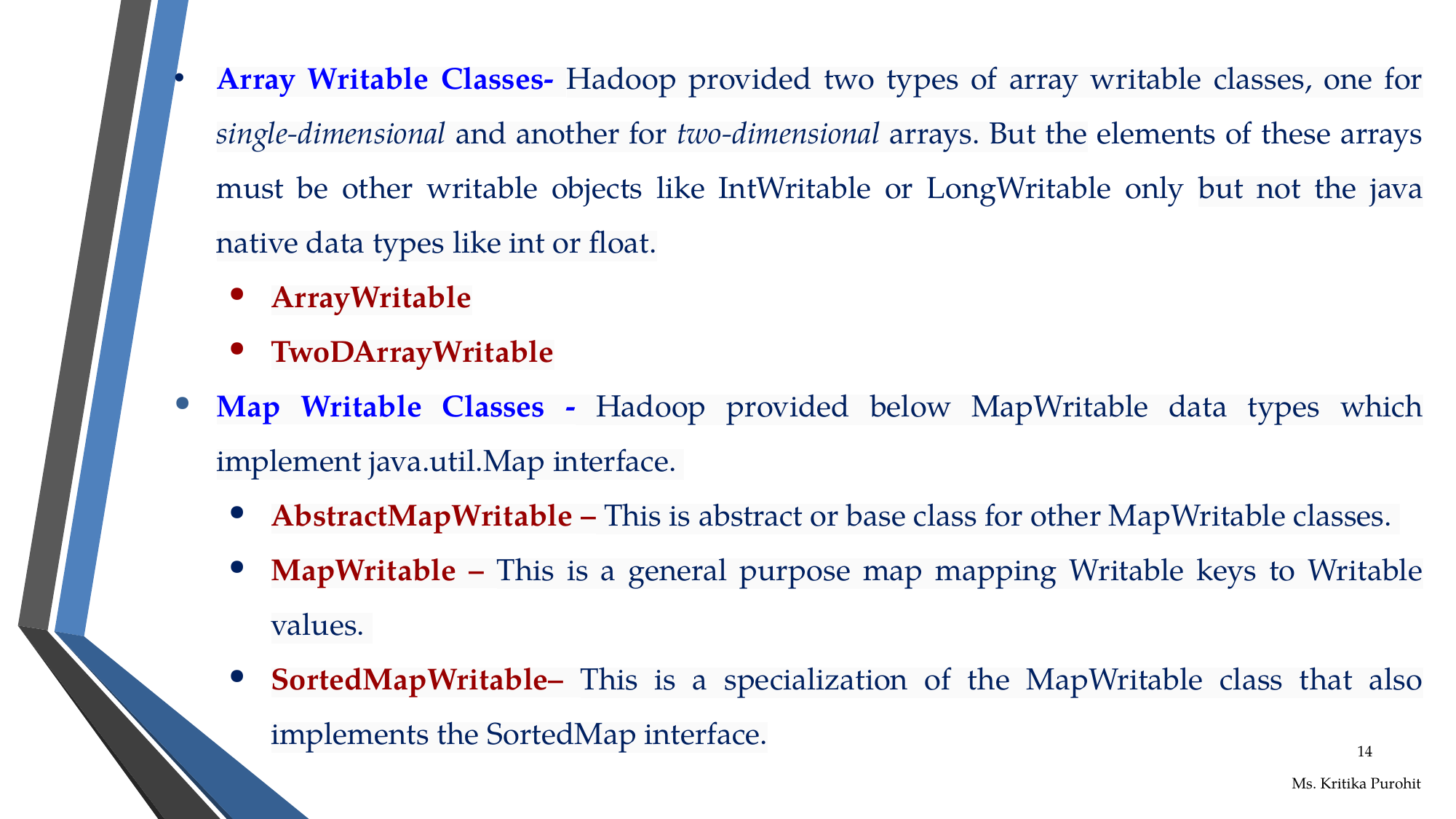

Array Writable Classes- Hadoop provided two types of array writable classes, one for single-dimensional and another for two-dimensional arrays. But the elements of these arrays must be other writable objects like IntWritable or LongWritable only but not the java native data types like int or float.
ArrayWritable
TwoDArrayWritable
Map Writable Classes - Hadoop provided below MapWritable data types which implement java.util.Map interface.
AbstractMapWritable – This is abstract or base class for other MapWritable classes.
MapWritable – This is a general purpose map mapping Writable keys to Writable values.
SortedMapWritable– This is a specialization of the MapWritable class that also implements the SortedMap interface.
14
Ms. Kritika Purohit